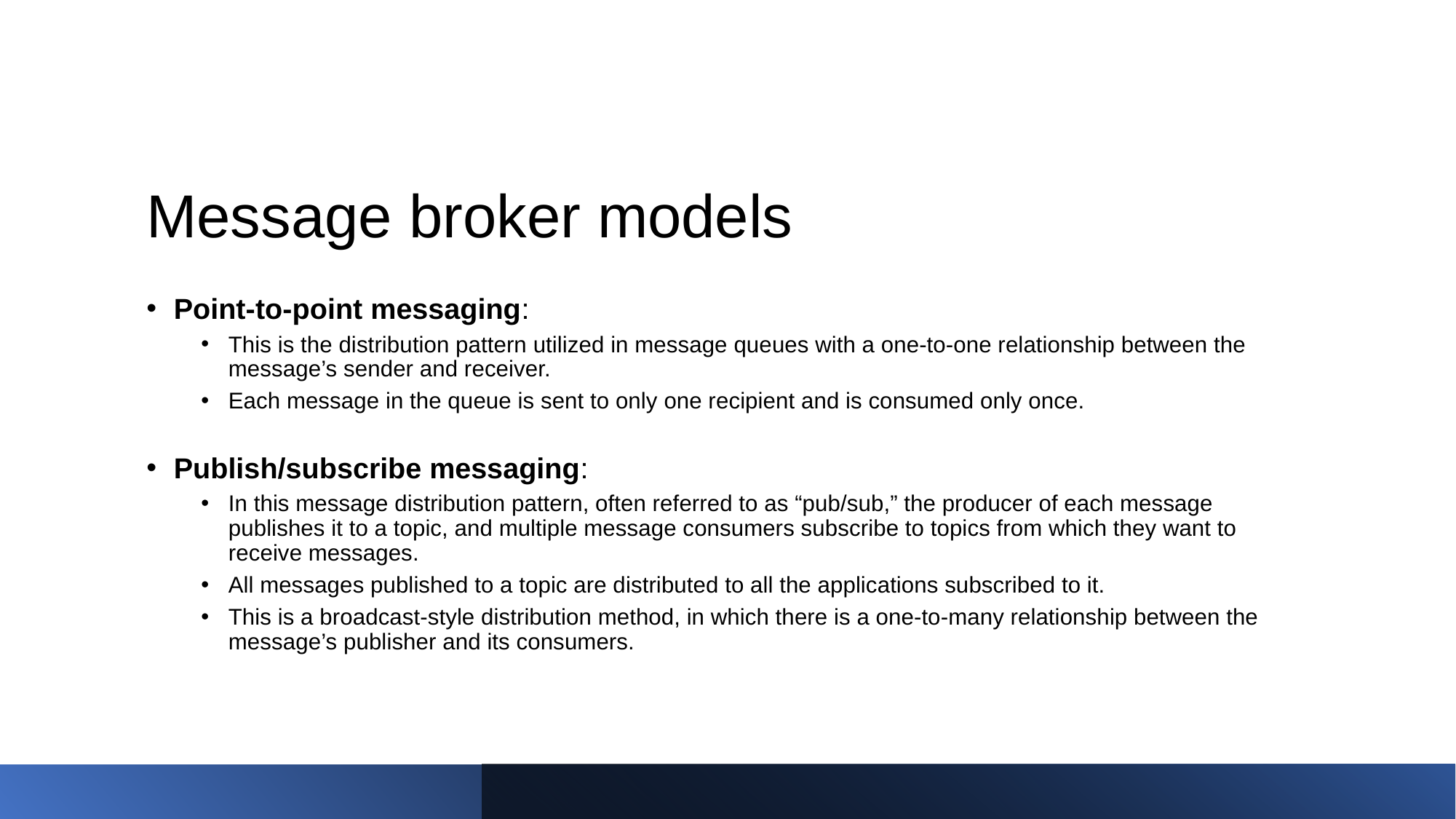

# Message broker models
Point-to-point messaging:
This is the distribution pattern utilized in message queues with a one-to-one relationship between the message’s sender and receiver.
Each message in the queue is sent to only one recipient and is consumed only once.
Publish/subscribe messaging:
In this message distribution pattern, often referred to as “pub/sub,” the producer of each message publishes it to a topic, and multiple message consumers subscribe to topics from which they want to receive messages.
All messages published to a topic are distributed to all the applications subscribed to it.
This is a broadcast-style distribution method, in which there is a one-to-many relationship between the message’s publisher and its consumers.